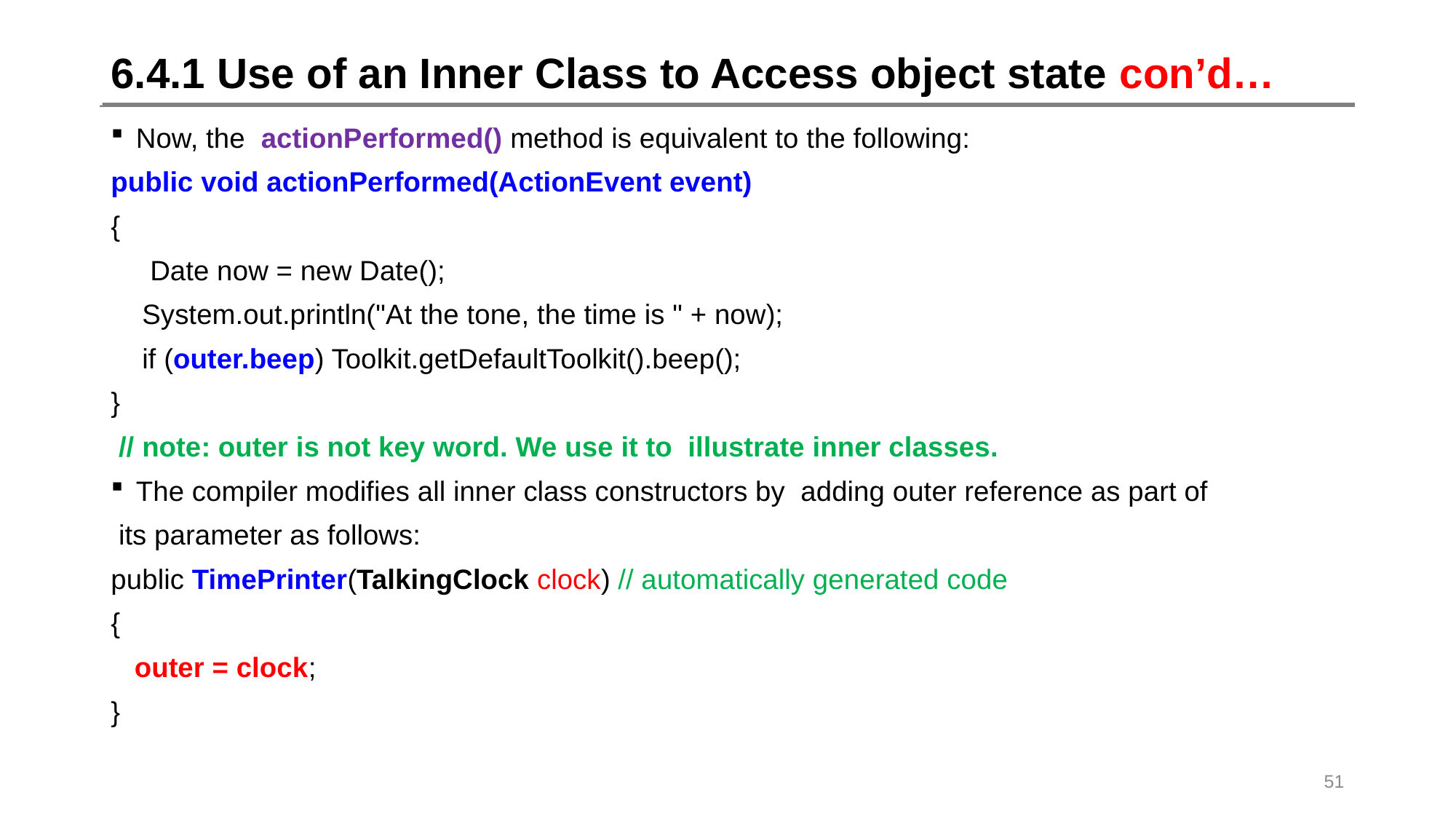

# 6.4.1 Use of an Inner Class to Access object state con’d…
Now, the  actionPerformed() method is equivalent to the following:
public void actionPerformed(ActionEvent event)
{
     Date now = new Date();
    System.out.println("At the tone, the time is " + now);
    if (outer.beep) Toolkit.getDefaultToolkit().beep();
}
 // note: outer is not key word. We use it to  illustrate inner classes.
The compiler modifies all inner class constructors by  adding outer reference as part of
 its parameter as follows:
public TimePrinter(TalkingClock clock) // automatically generated code
{
   outer = clock;
}
51